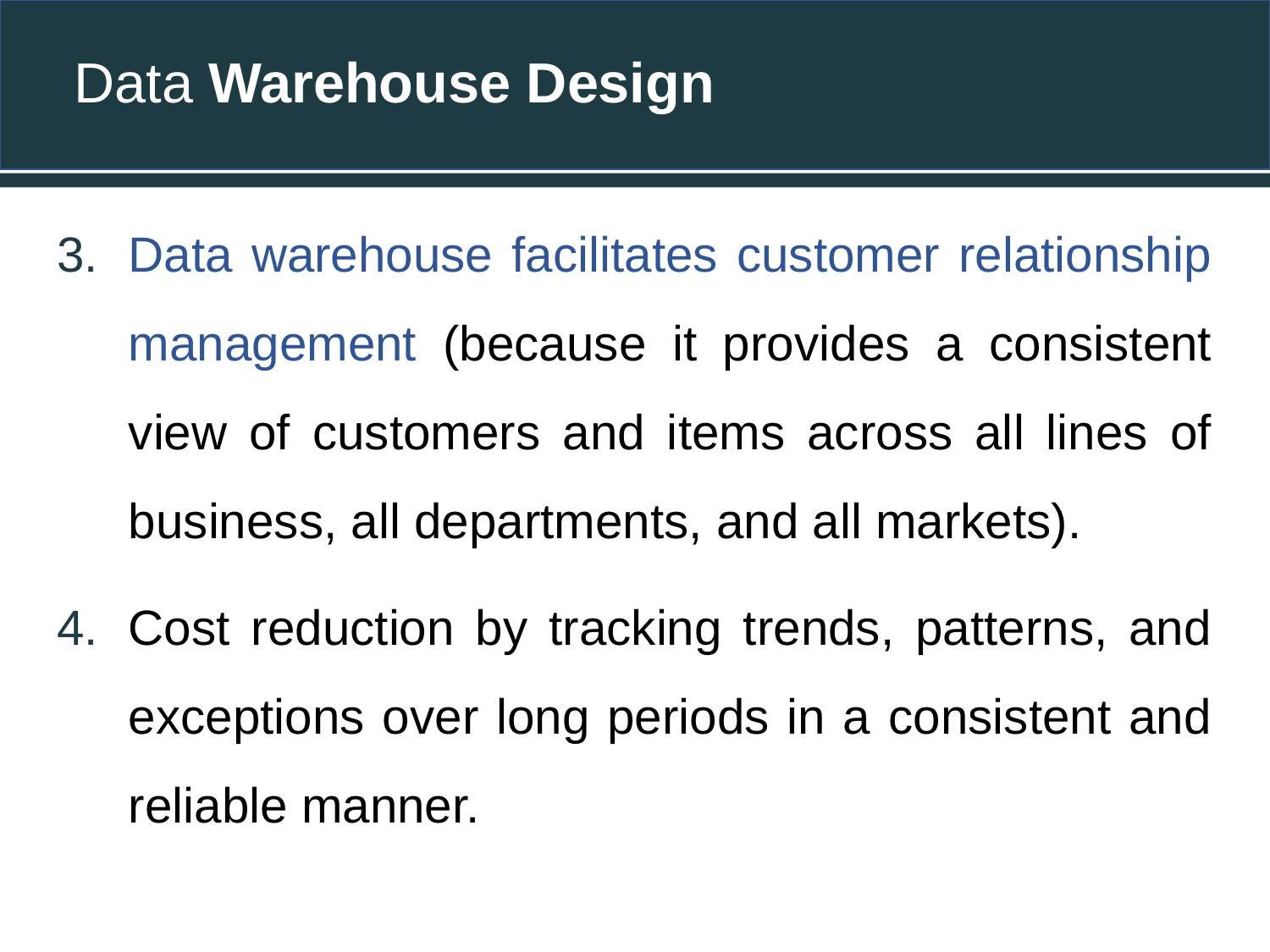

# Data Warehouse Design
Data warehouse facilitates customer relationship management (because it provides a consistent view of customers and items across all lines of business, all departments, and all markets).
Cost reduction by tracking trends, patterns, and exceptions over long periods in a consistent and reliable manner.